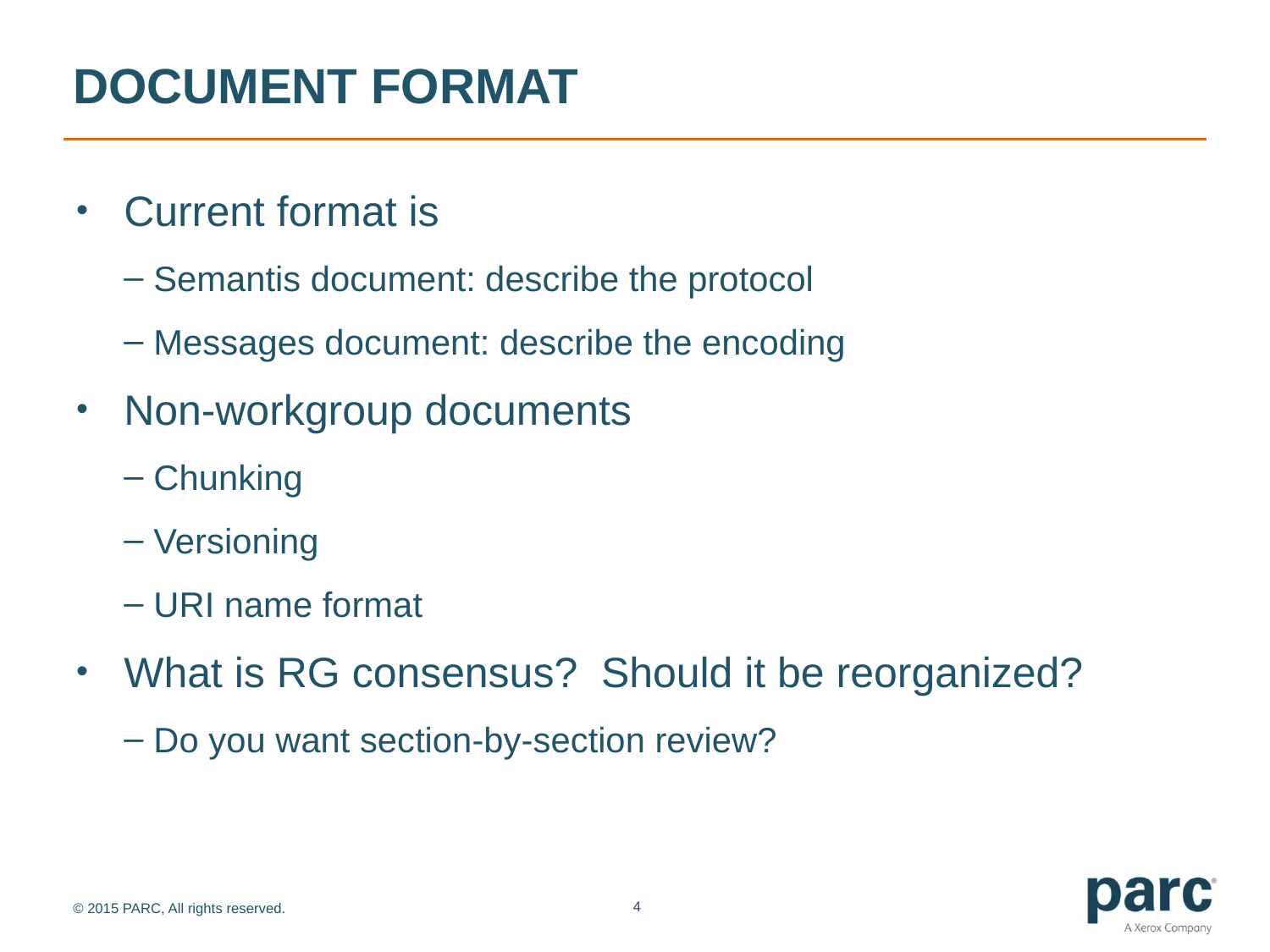

# Document format
Current format is
Semantis document: describe the protocol
Messages document: describe the encoding
Non-workgroup documents
Chunking
Versioning
URI name format
What is RG consensus?  Should it be reorganized?
Do you want section-by-section review?
4
© 2015 PARC, All rights reserved.